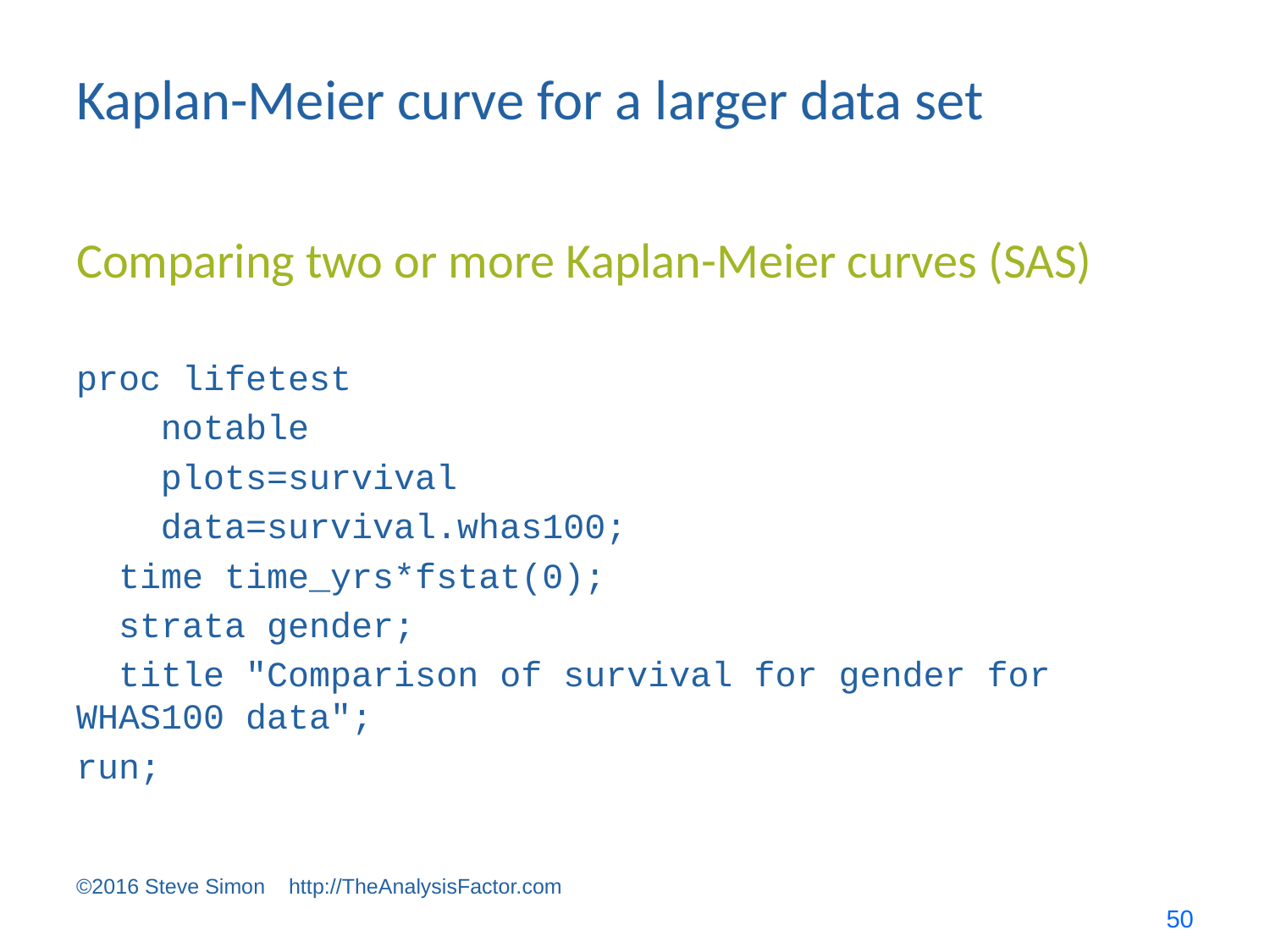

# Kaplan-Meier curve for a larger data set
Comparing two or more Kaplan-Meier curves (SAS)
proc lifetest
    notable
    plots=survival
    data=survival.whas100;
  time time_yrs*fstat(0);
  strata gender;
  title "Comparison of survival for gender for WHAS100 data";
run;
©2016 Steve Simon    http://TheAnalysisFactor.com

50